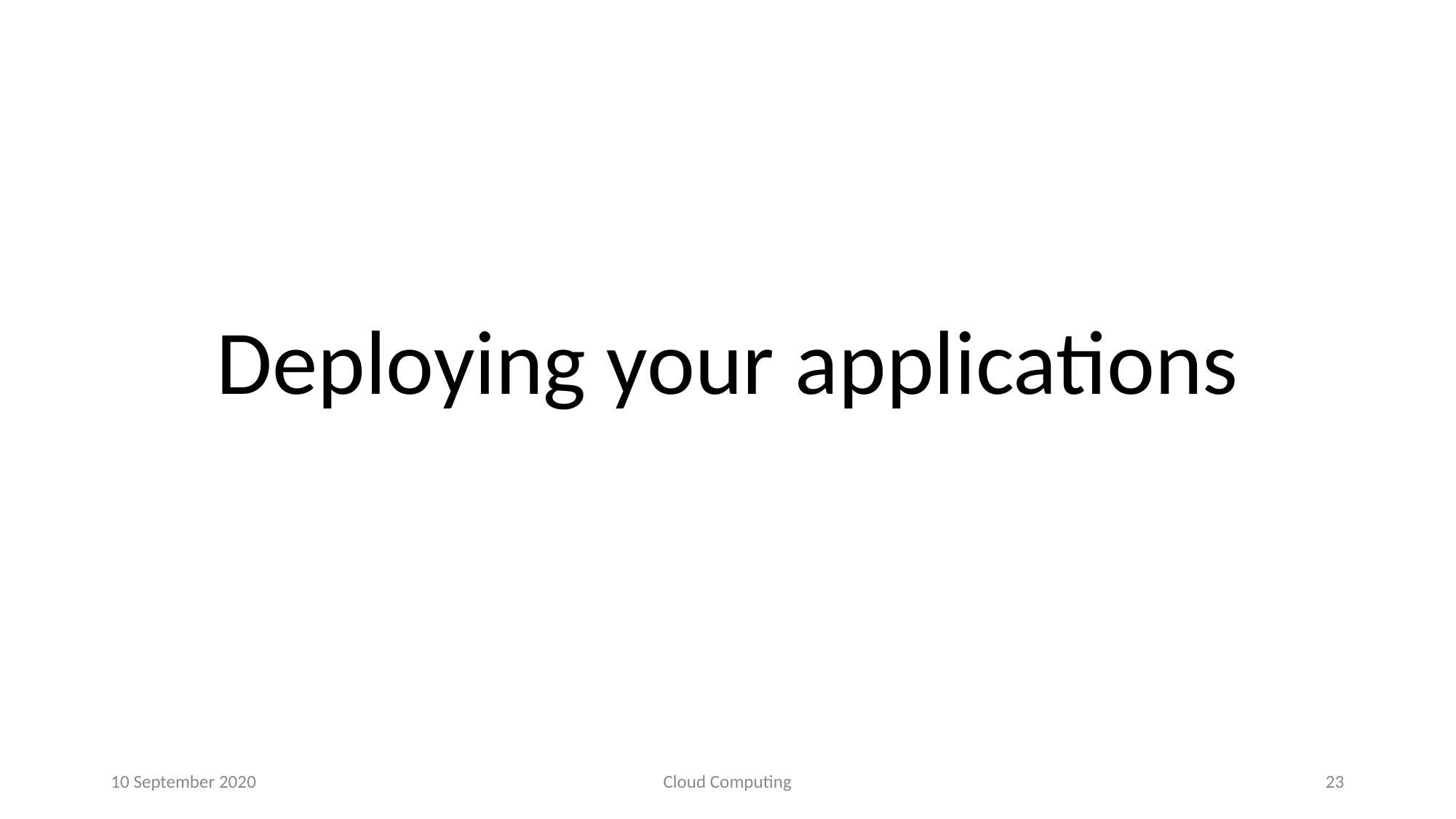

# Deploying your applications

10 September 2020
Cloud Computing
23